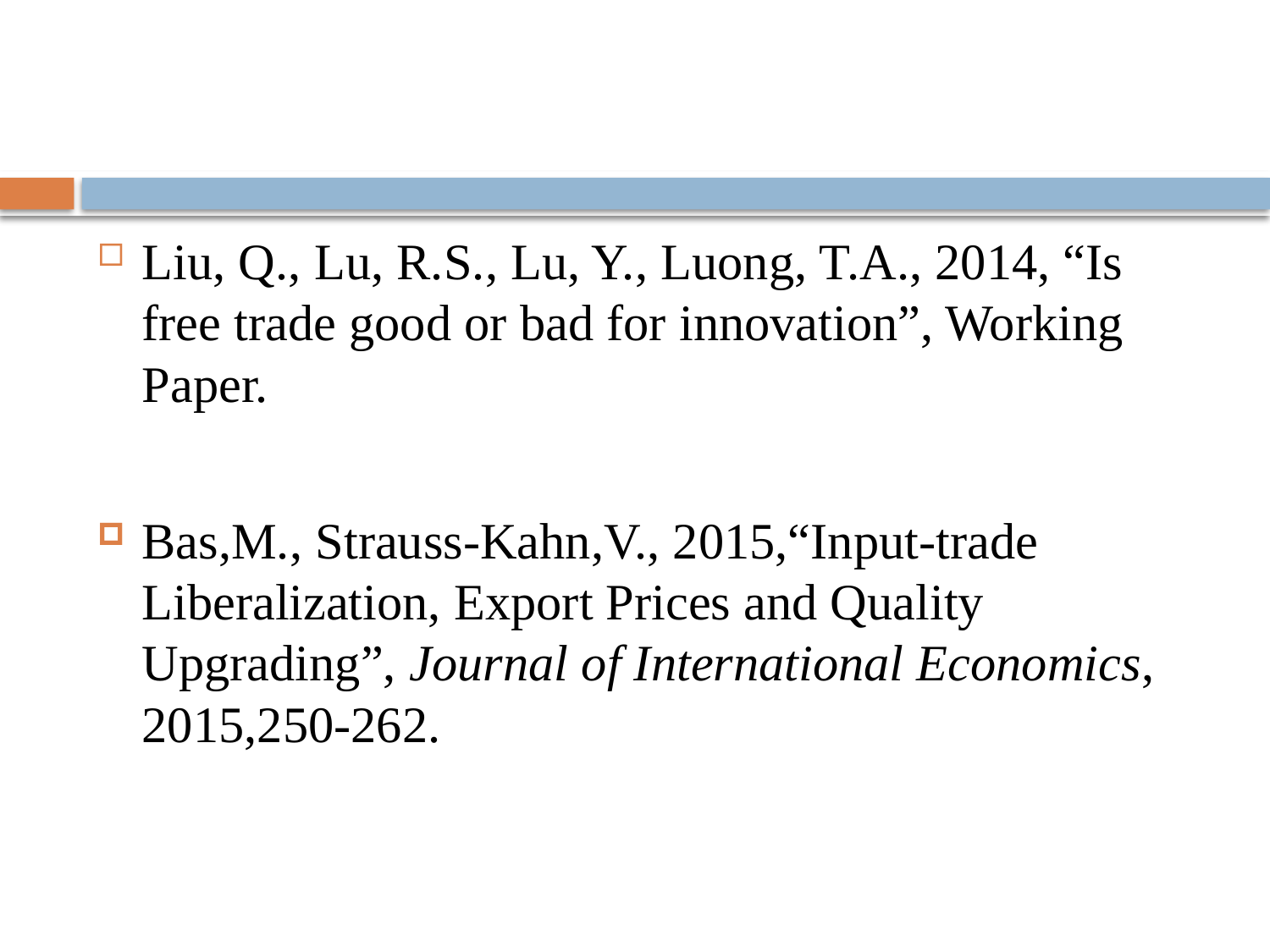

Liu, Q., Lu, R.S., Lu, Y., Luong, T.A., 2014, “Is free trade good or bad for innovation”, Working Paper.

Bas,M., Strauss-Kahn,V., 2015,“Input-trade Liberalization, Export Prices and Quality Upgrading”, Journal of International Economics, 2015,250-262.